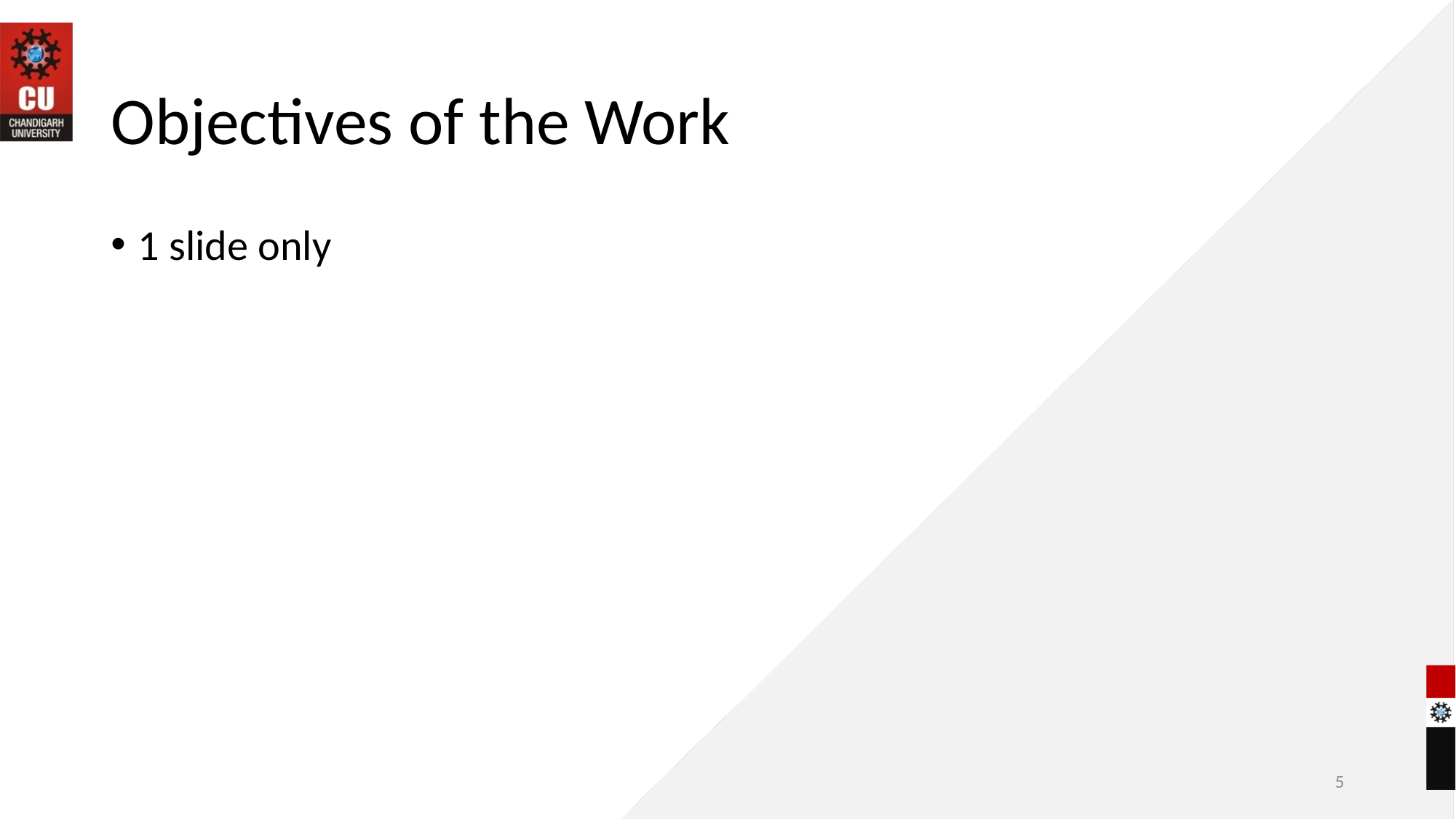

# Objectives of the Work
1 slide only
5